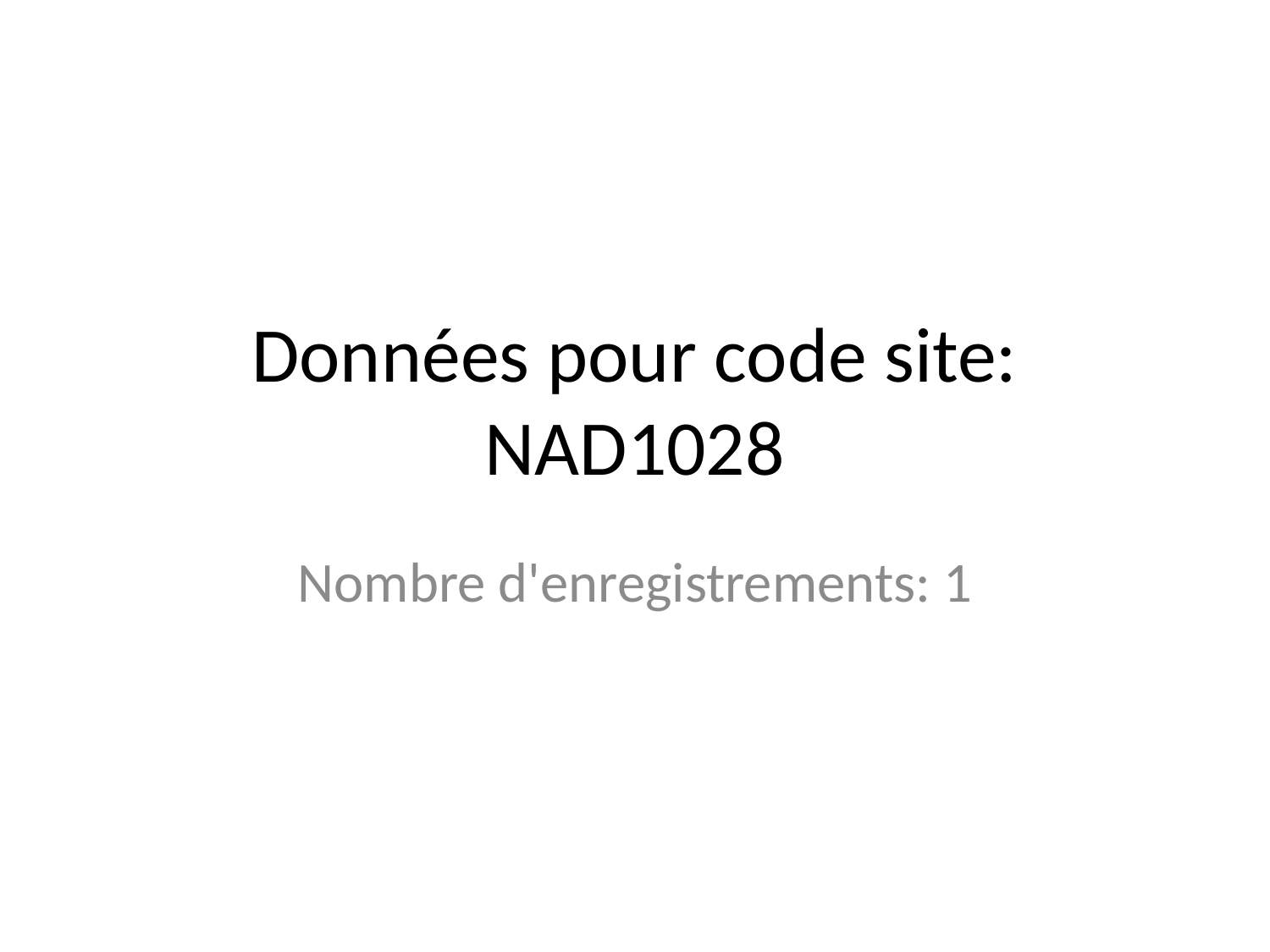

# Données pour code site: NAD1028
Nombre d'enregistrements: 1